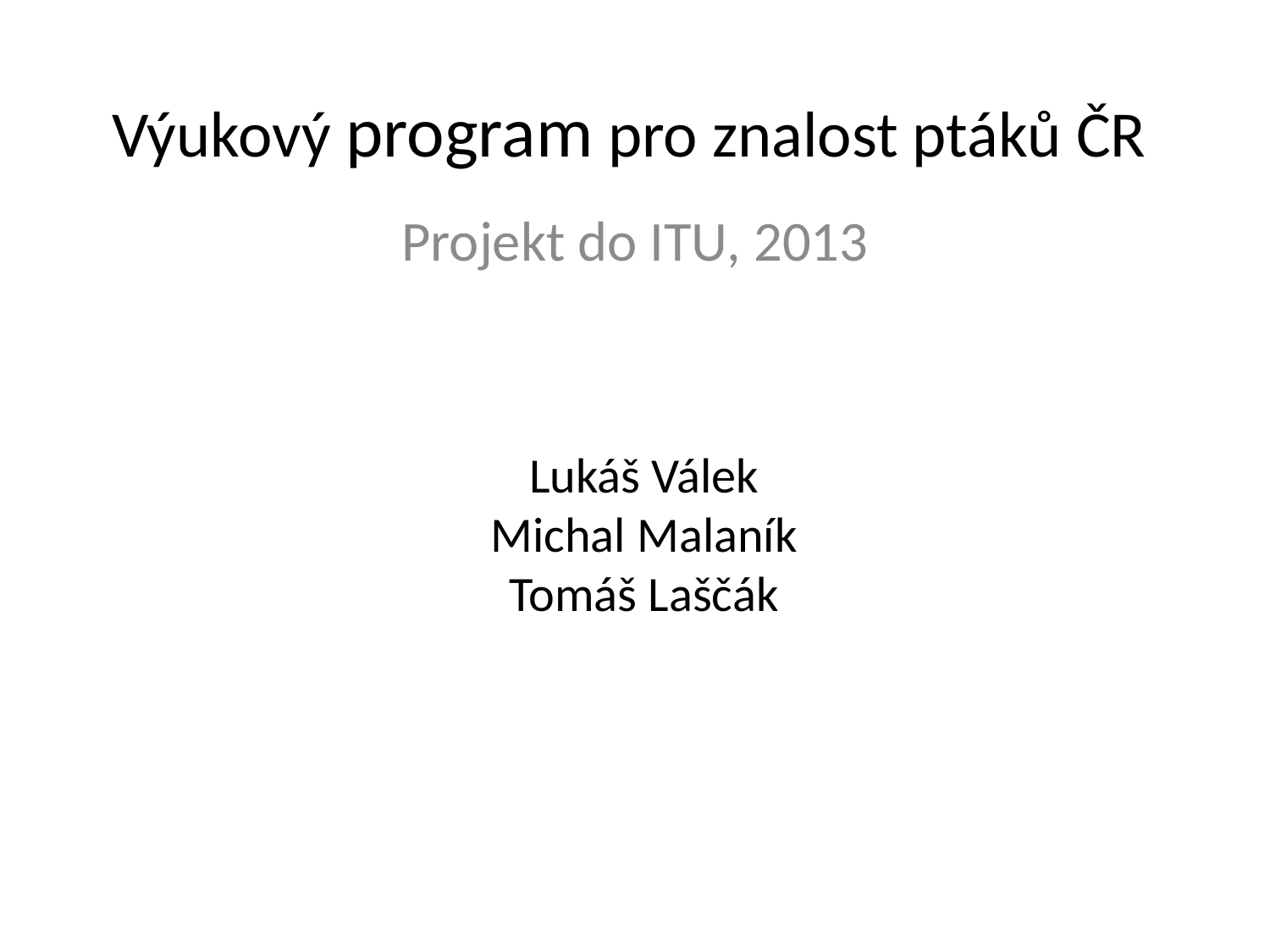

# Výukový program pro znalost ptáků ČR
Projekt do ITU, 2013
Lukáš Válek
Michal Malaník
Tomáš Laščák